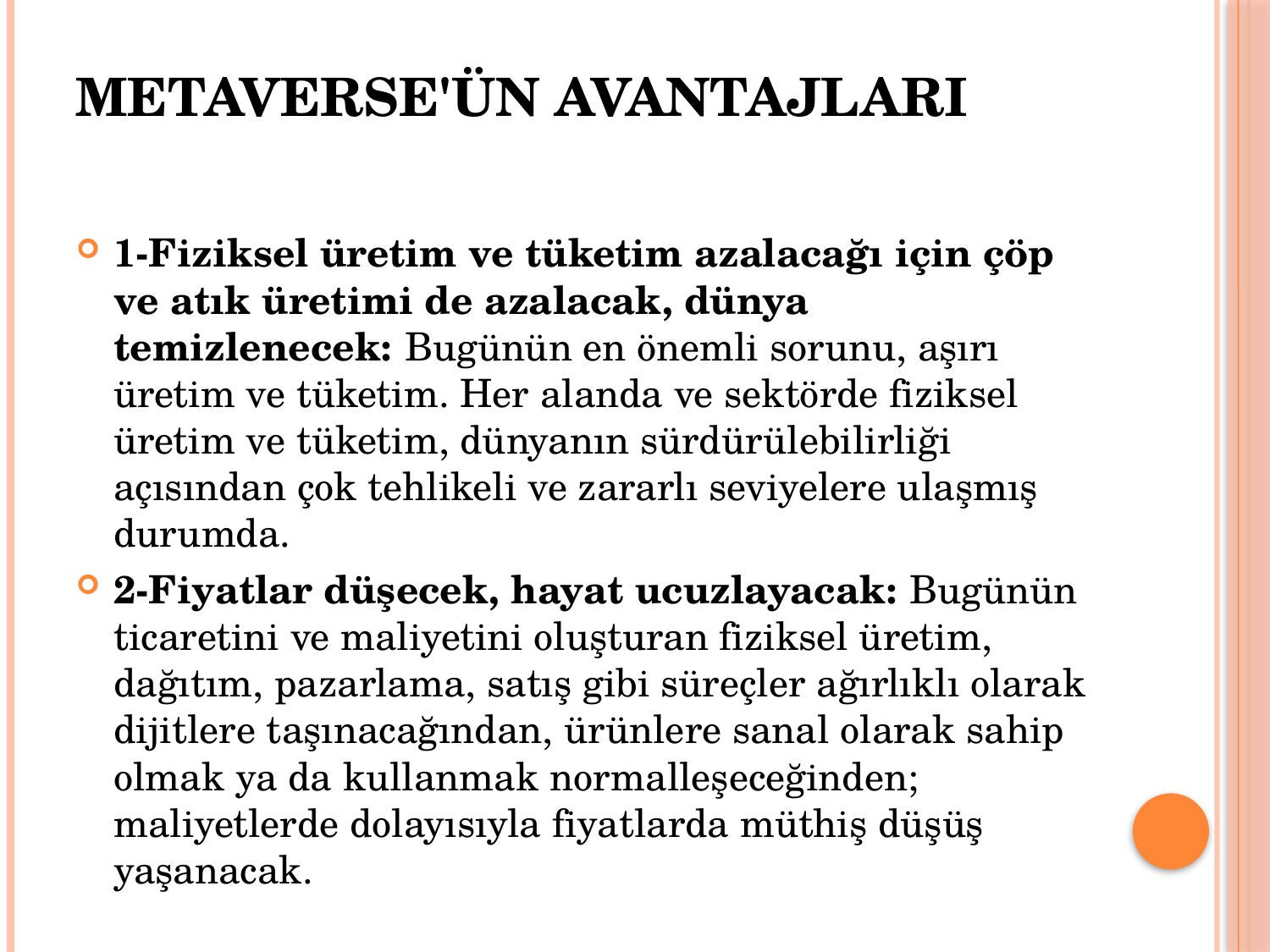

# METAVERSE'ÜN avantajları
1-Fiziksel üretim ve tüketim azalacağı için çöp ve atık üretimi de azalacak, dünya temizlenecek: Bugünün en önemli sorunu, aşırı üretim ve tüketim. Her alanda ve sektörde fiziksel üretim ve tüketim, dünyanın sürdürülebilirliği açısından çok tehlikeli ve zararlı seviyelere ulaşmış durumda.
2-Fiyatlar düşecek, hayat ucuzlayacak: Bugünün ticaretini ve maliyetini oluşturan fiziksel üretim, dağıtım, pazarlama, satış gibi süreçler ağırlıklı olarak dijitlere taşınacağından, ürünlere sanal olarak sahip olmak ya da kullanmak normalleşeceğinden; maliyetlerde dolayısıyla fiyatlarda müthiş düşüş yaşanacak.